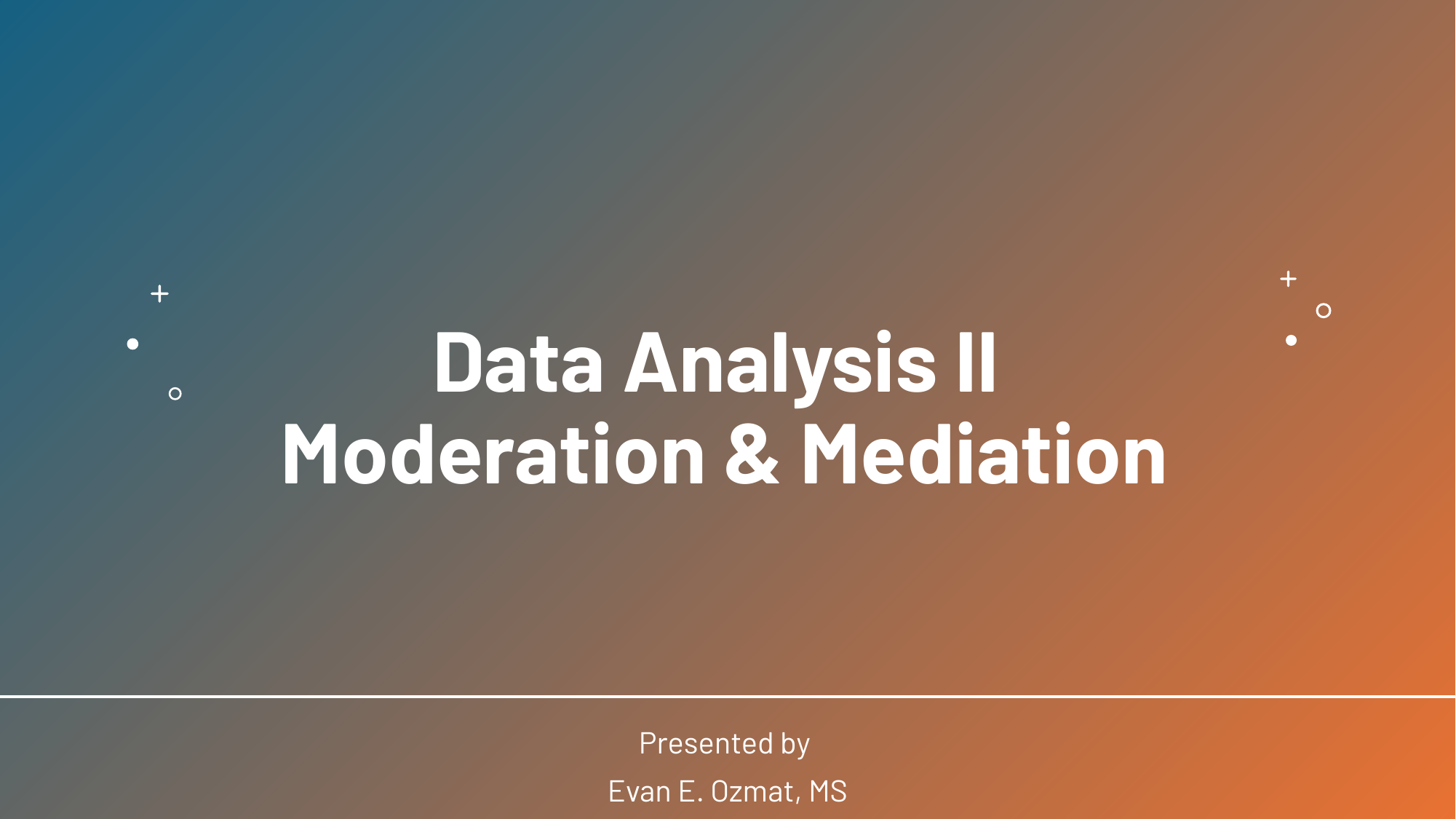

# Data Analysis II Moderation & Mediation

Presented by
Evan E. Ozmat, MS